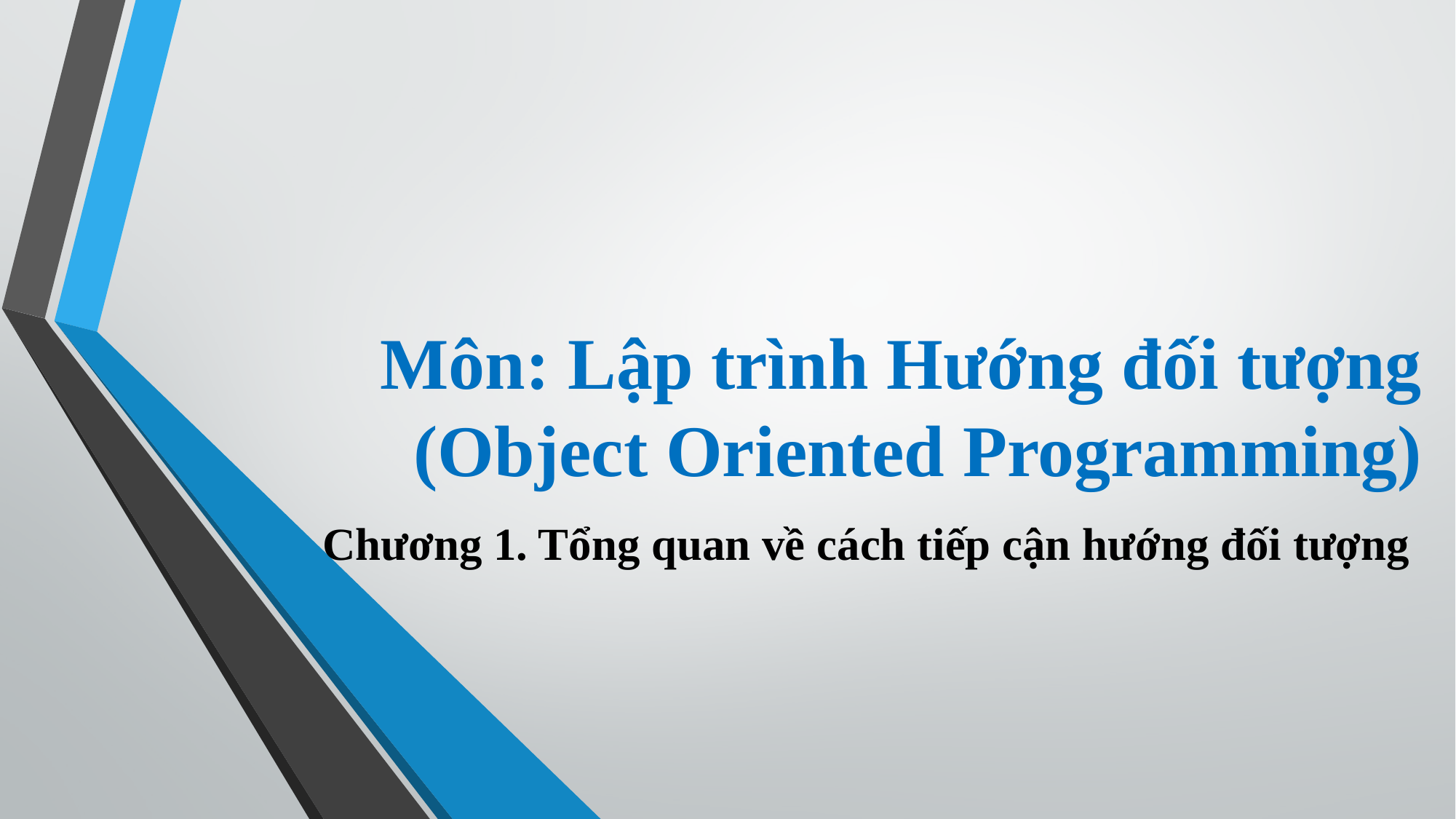

# Môn: Lập trình Hướng đối tượng (Object Oriented Programming)
Chương 1. Tổng quan về cách tiếp cận hướng đối tượng